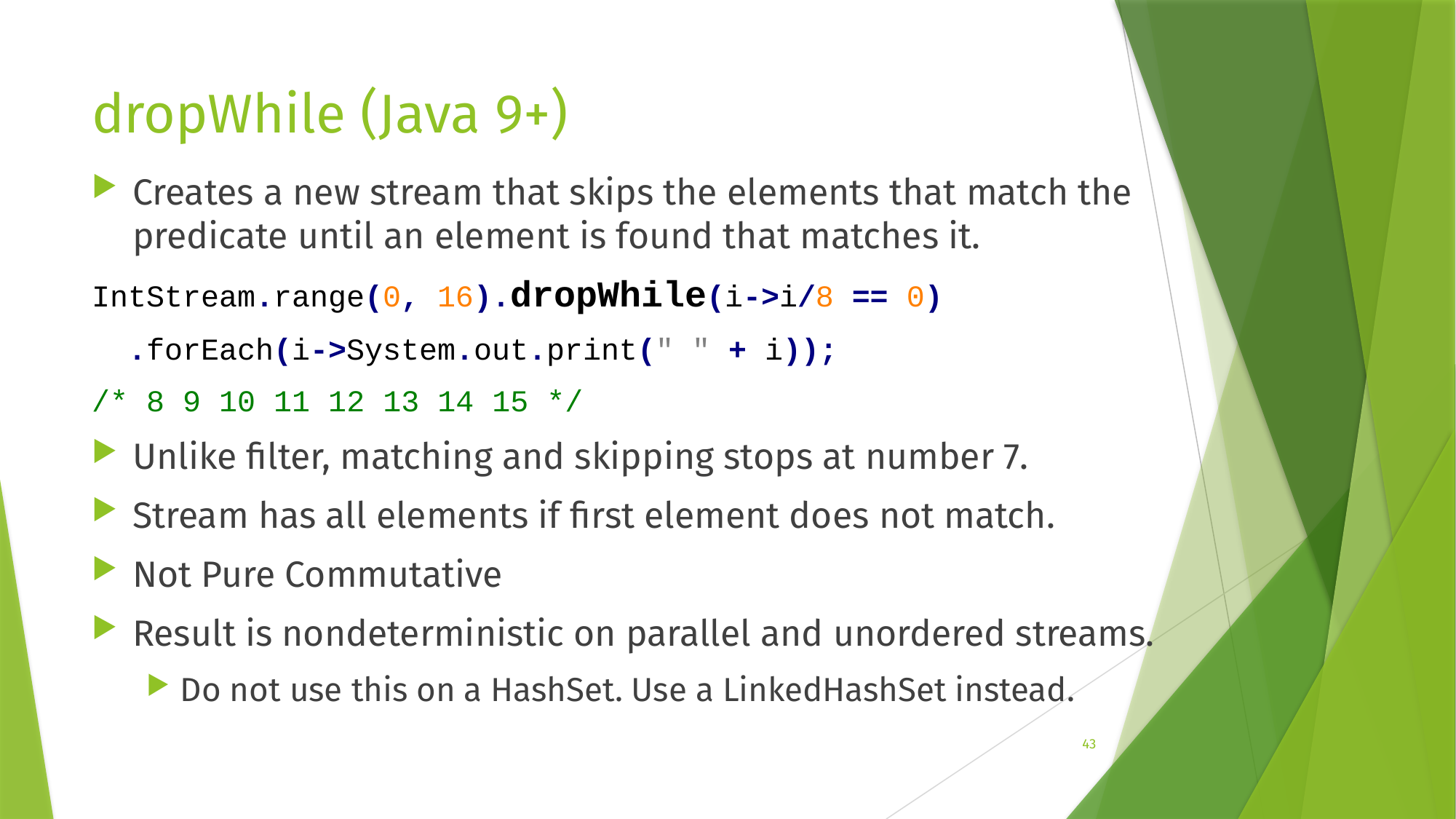

# dropWhile (Java 9+)
Creates a new stream that skips the elements that match the predicate until an element is found that matches it.
IntStream.range(0, 16).dropWhile(i->i/8 == 0)
  .forEach(i->System.out.print(" " + i));
/* 8 9 10 11 12 13 14 15 */
Unlike filter, matching and skipping stops at number 7.
Stream has all elements if first element does not match.
Not Pure Commutative
Result is nondeterministic on parallel and unordered streams.
Do not use this on a HashSet. Use a LinkedHashSet instead.

43